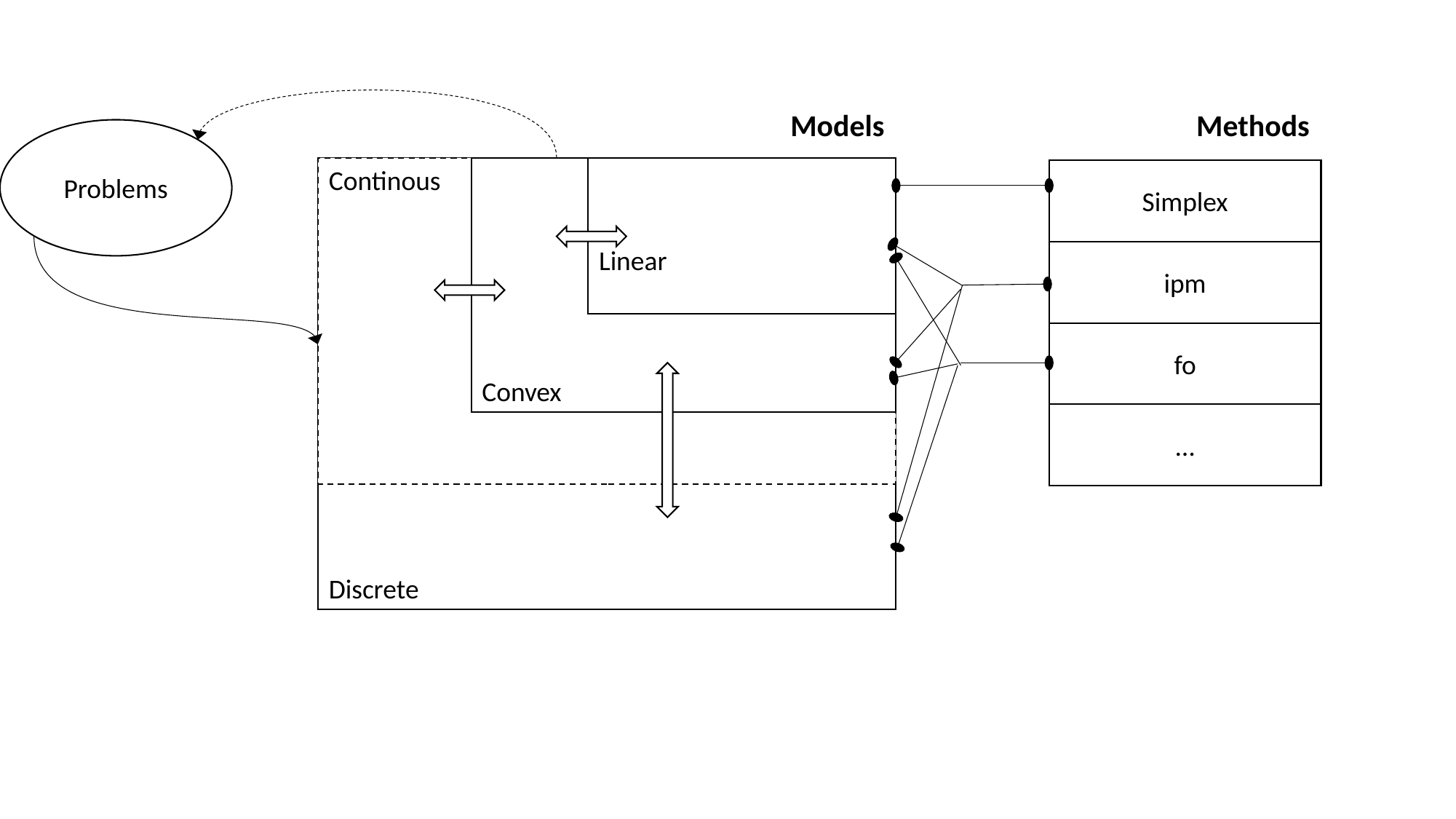

Models
Methods

Problems
Continous
Discrete
Convex
Linear

Simplex

ipm

fo
…